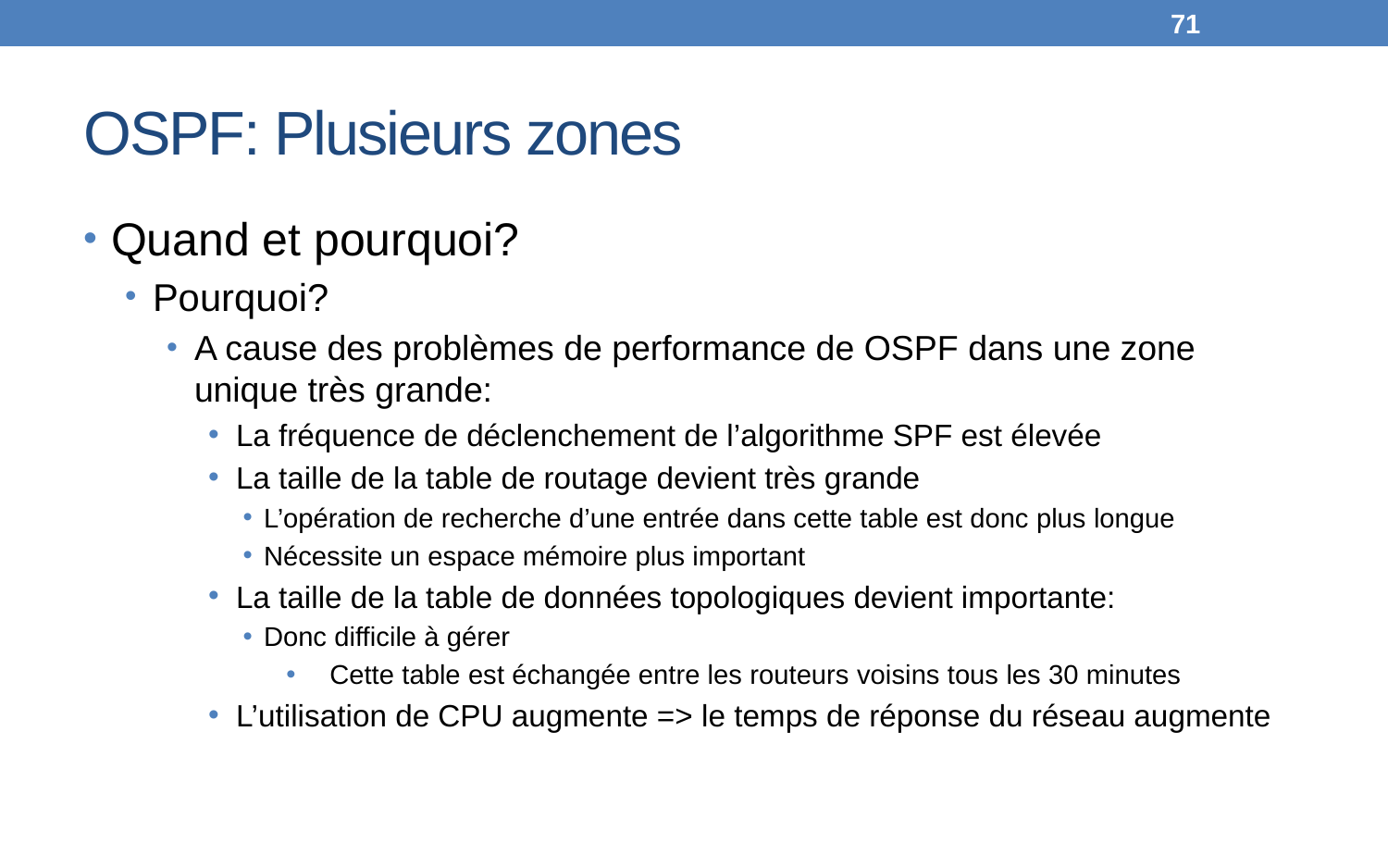

71
# OSPF: Plusieurs zones
Quand et pourquoi?
Pourquoi?
A cause des problèmes de performance de OSPF dans une zone unique très grande:
La fréquence de déclenchement de l’algorithme SPF est élevée
La taille de la table de routage devient très grande
L’opération de recherche d’une entrée dans cette table est donc plus longue
Nécessite un espace mémoire plus important
La taille de la table de données topologiques devient importante:
Donc difficile à gérer
Cette table est échangée entre les routeurs voisins tous les 30 minutes
L’utilisation de CPU augmente => le temps de réponse du réseau augmente